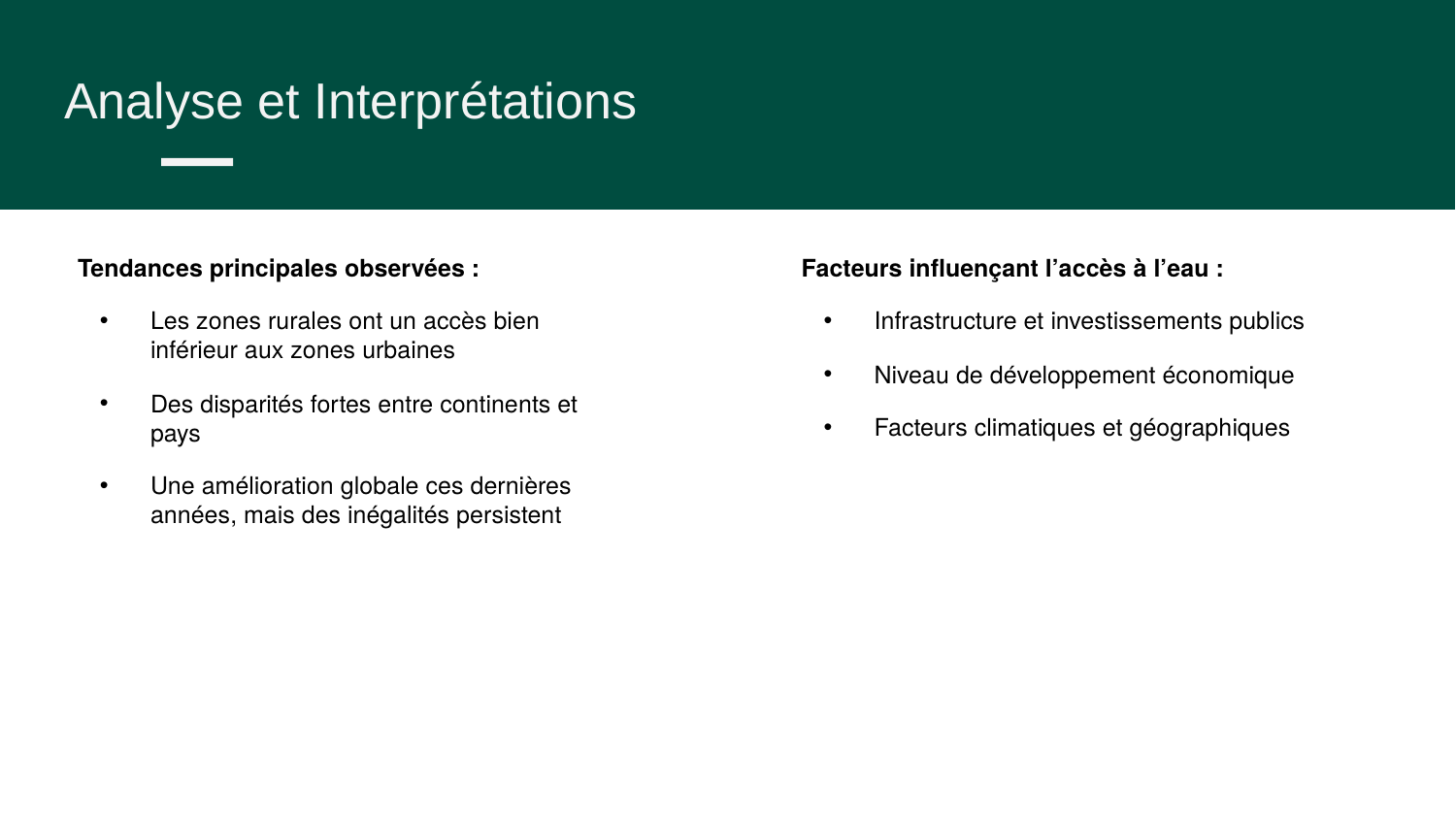

Analyse et Interprétations

Tendances principales observées :
Les zones rurales ont un accès bien inférieur aux zones urbaines
Des disparités fortes entre continents et pays
Une amélioration globale ces dernières années, mais des inégalités persistent
Facteurs influençant l’accès à l’eau :
Infrastructure et investissements publics
Niveau de développement économique
Facteurs climatiques et géographiques